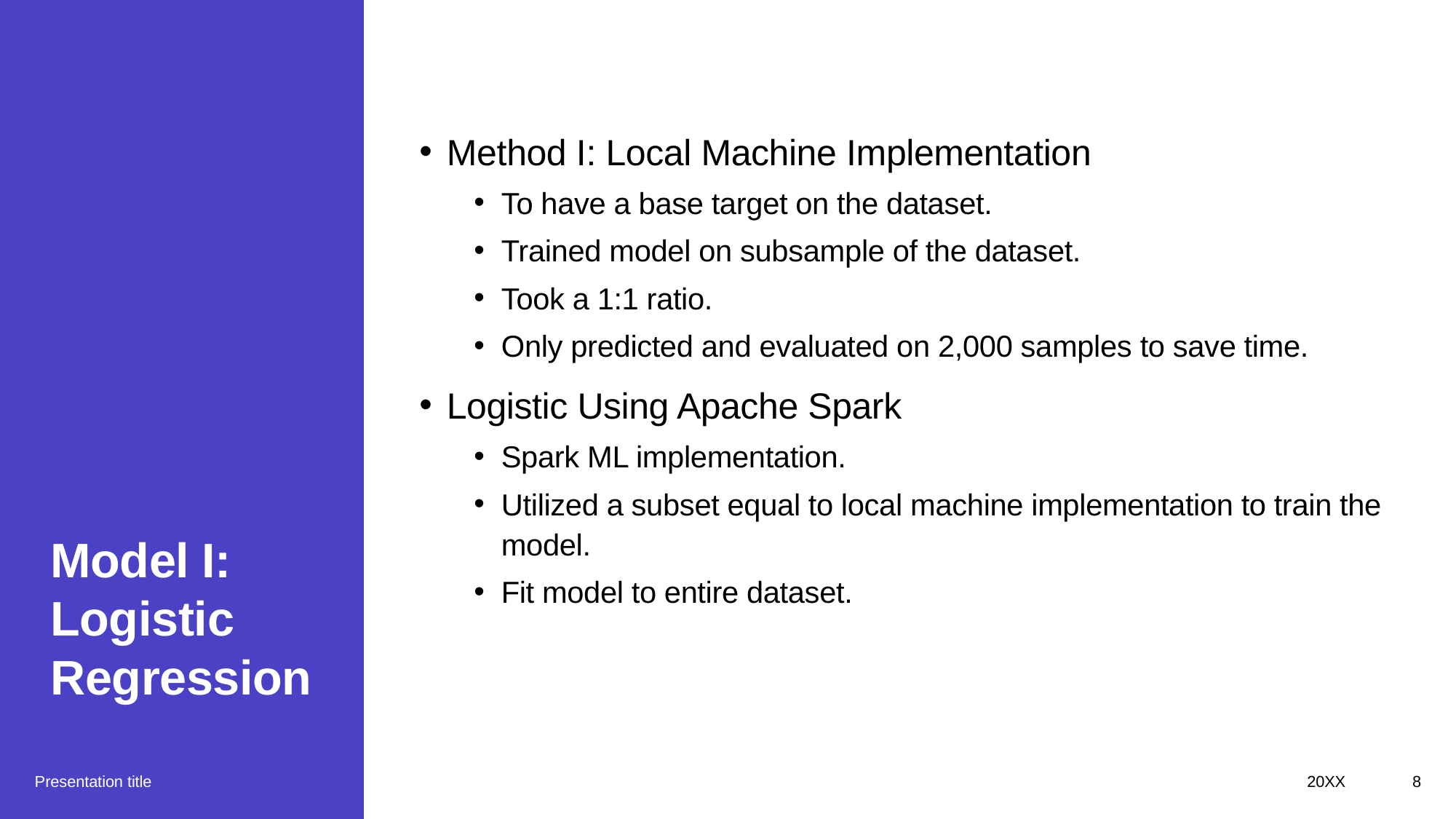

# Model I: Logistic Regression
Method I: Local Machine Implementation
To have a base target on the dataset.
Trained model on subsample of the dataset.
Took a 1:1 ratio.
Only predicted and evaluated on 2,000 samples to save time.
Logistic Using Apache Spark
Spark ML implementation.
Utilized a subset equal to local machine implementation to train the model.
Fit model to entire dataset.

20XX
Presentation title
8